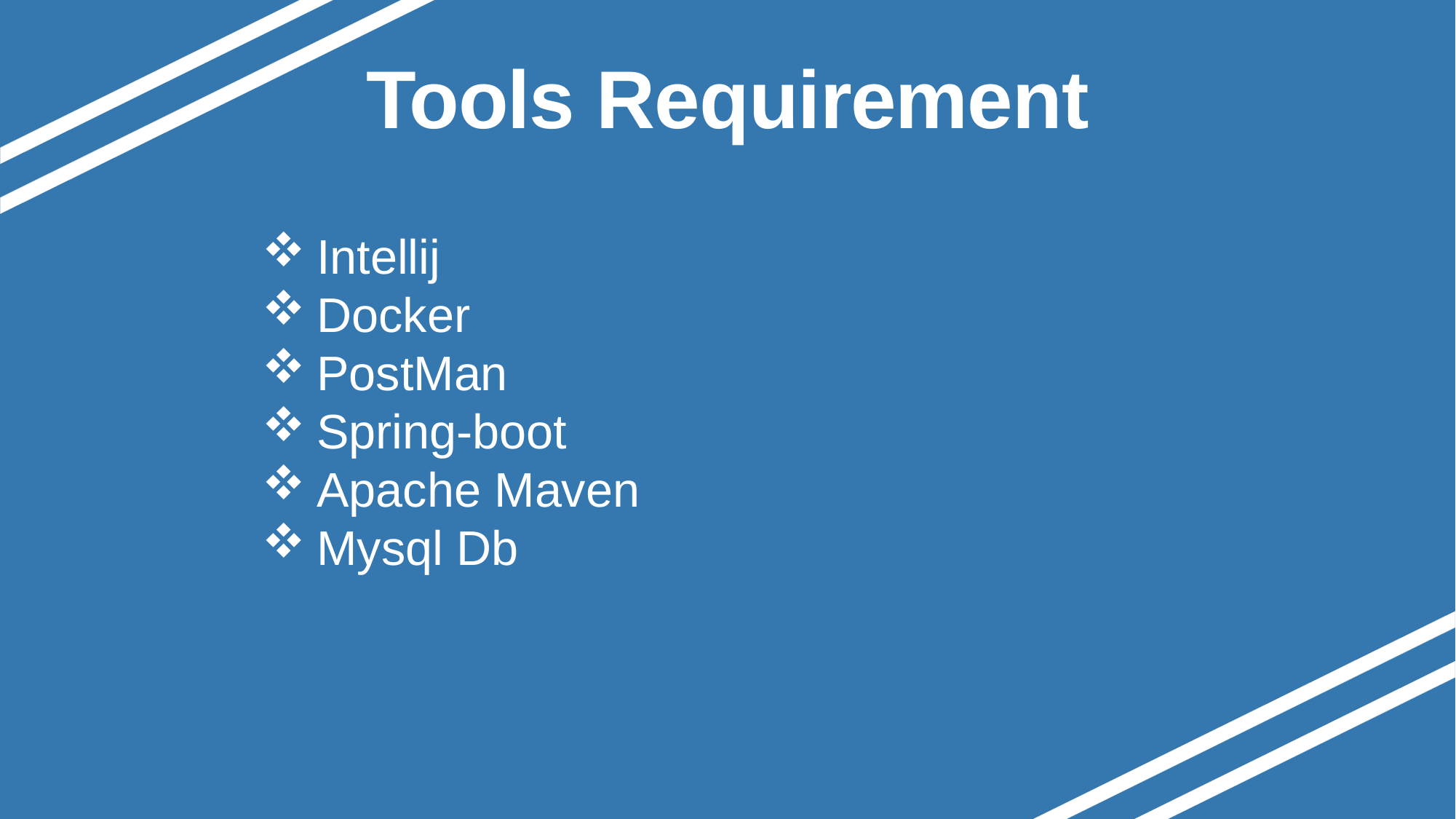

# Tools Requirement
Intellij
Docker
PostMan
Spring-boot
Apache Maven
Mysql Db